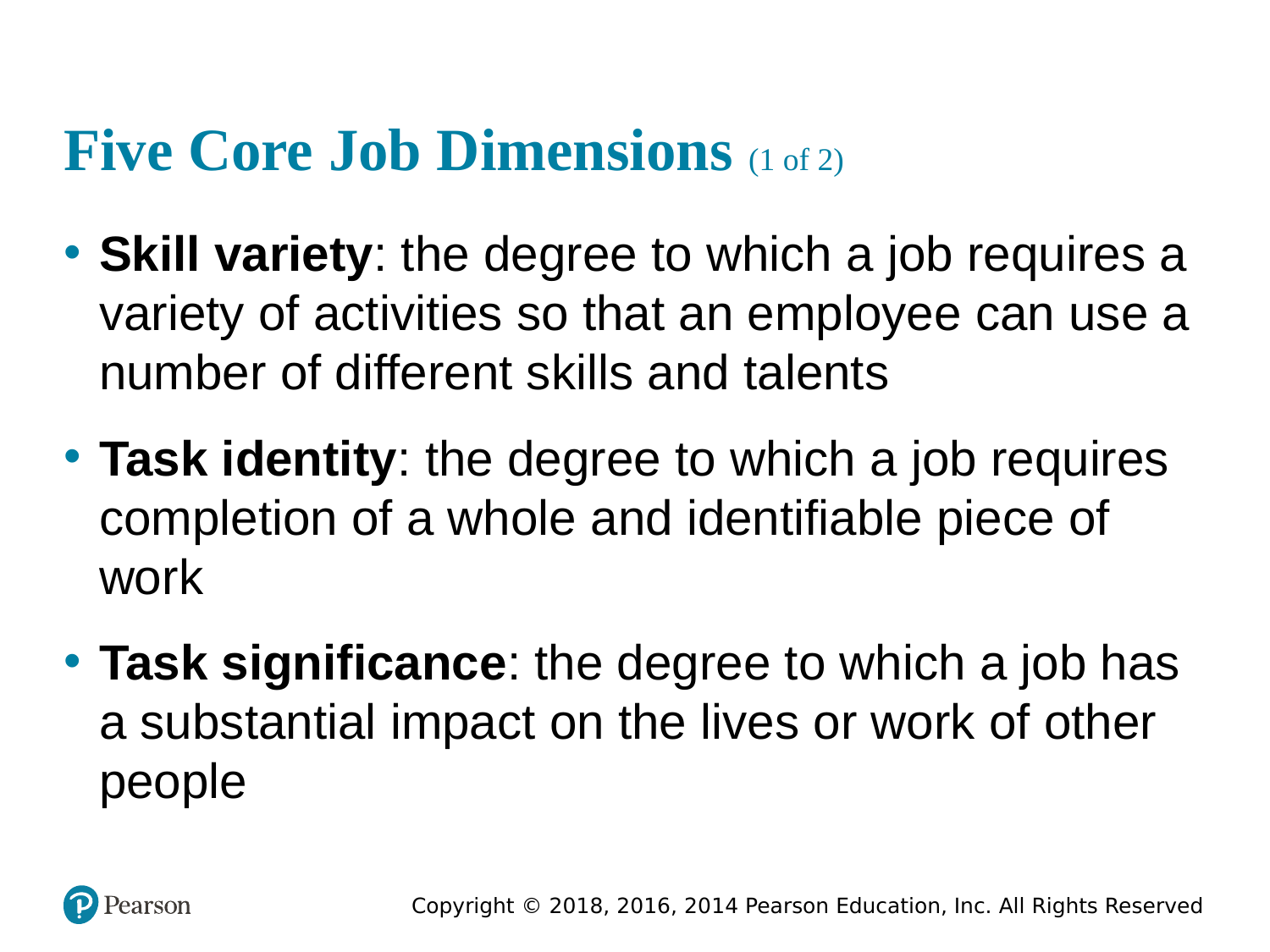

# Five Core Job Dimensions (1 of 2)
Skill variety: the degree to which a job requires a variety of activities so that an employee can use a number of different skills and talents
Task identity: the degree to which a job requires completion of a whole and identifiable piece of work
Task significance: the degree to which a job has a substantial impact on the lives or work of other people